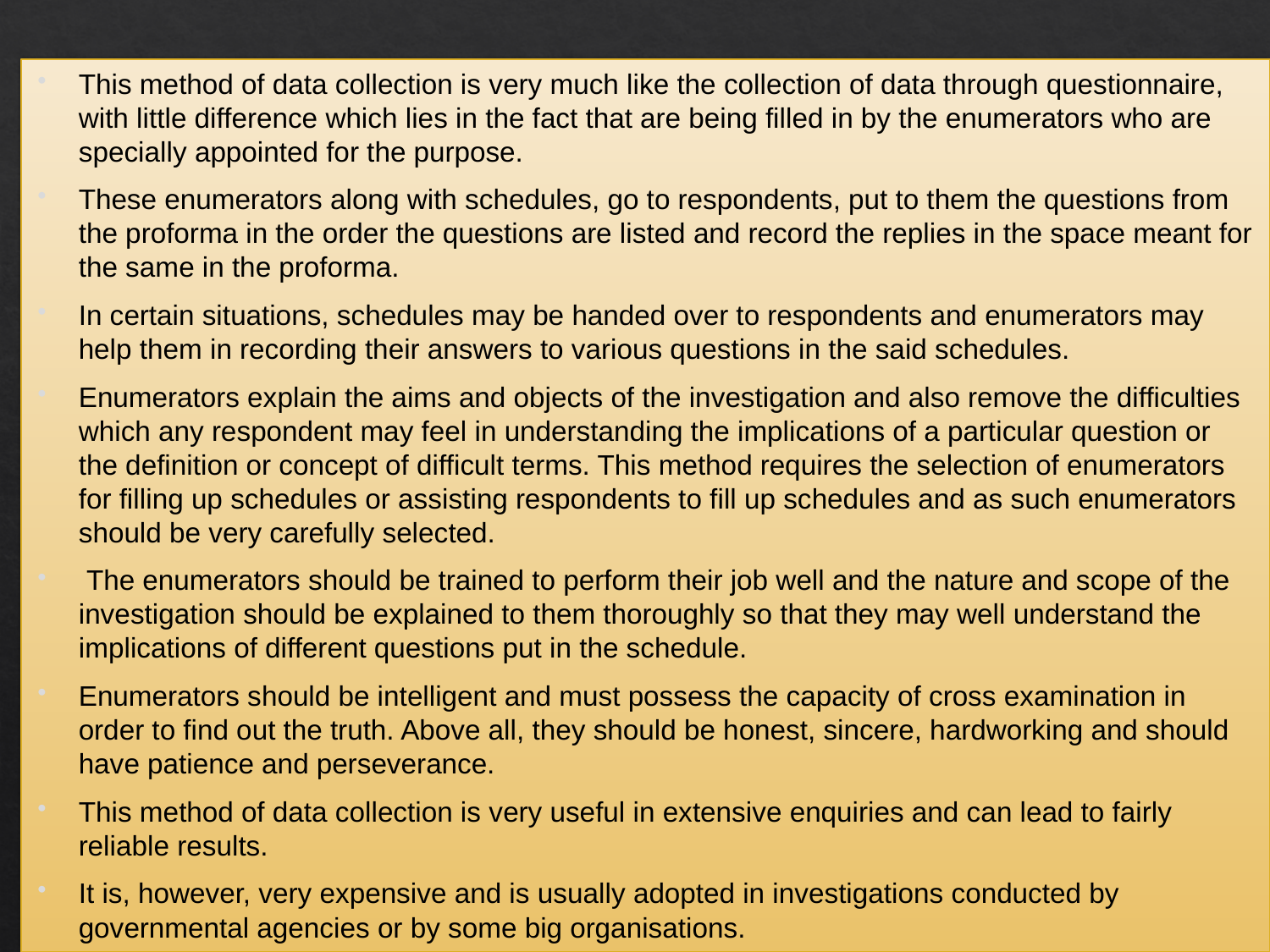

This method of data collection is very much like the collection of data through questionnaire, with little difference which lies in the fact that are being filled in by the enumerators who are specially appointed for the purpose.
These enumerators along with schedules, go to respondents, put to them the questions from the proforma in the order the questions are listed and record the replies in the space meant for the same in the proforma.
In certain situations, schedules may be handed over to respondents and enumerators may help them in recording their answers to various questions in the said schedules.
Enumerators explain the aims and objects of the investigation and also remove the difficulties which any respondent may feel in understanding the implications of a particular question or the definition or concept of difficult terms. This method requires the selection of enumerators for filling up schedules or assisting respondents to fill up schedules and as such enumerators should be very carefully selected.
 The enumerators should be trained to perform their job well and the nature and scope of the investigation should be explained to them thoroughly so that they may well understand the implications of different questions put in the schedule.
Enumerators should be intelligent and must possess the capacity of cross examination in order to find out the truth. Above all, they should be honest, sincere, hardworking and should have patience and perseverance.
This method of data collection is very useful in extensive enquiries and can lead to fairly reliable results.
It is, however, very expensive and is usually adopted in investigations conducted by governmental agencies or by some big organisations.
# COLLECTION OF DATA THROUGH SCHEDULES